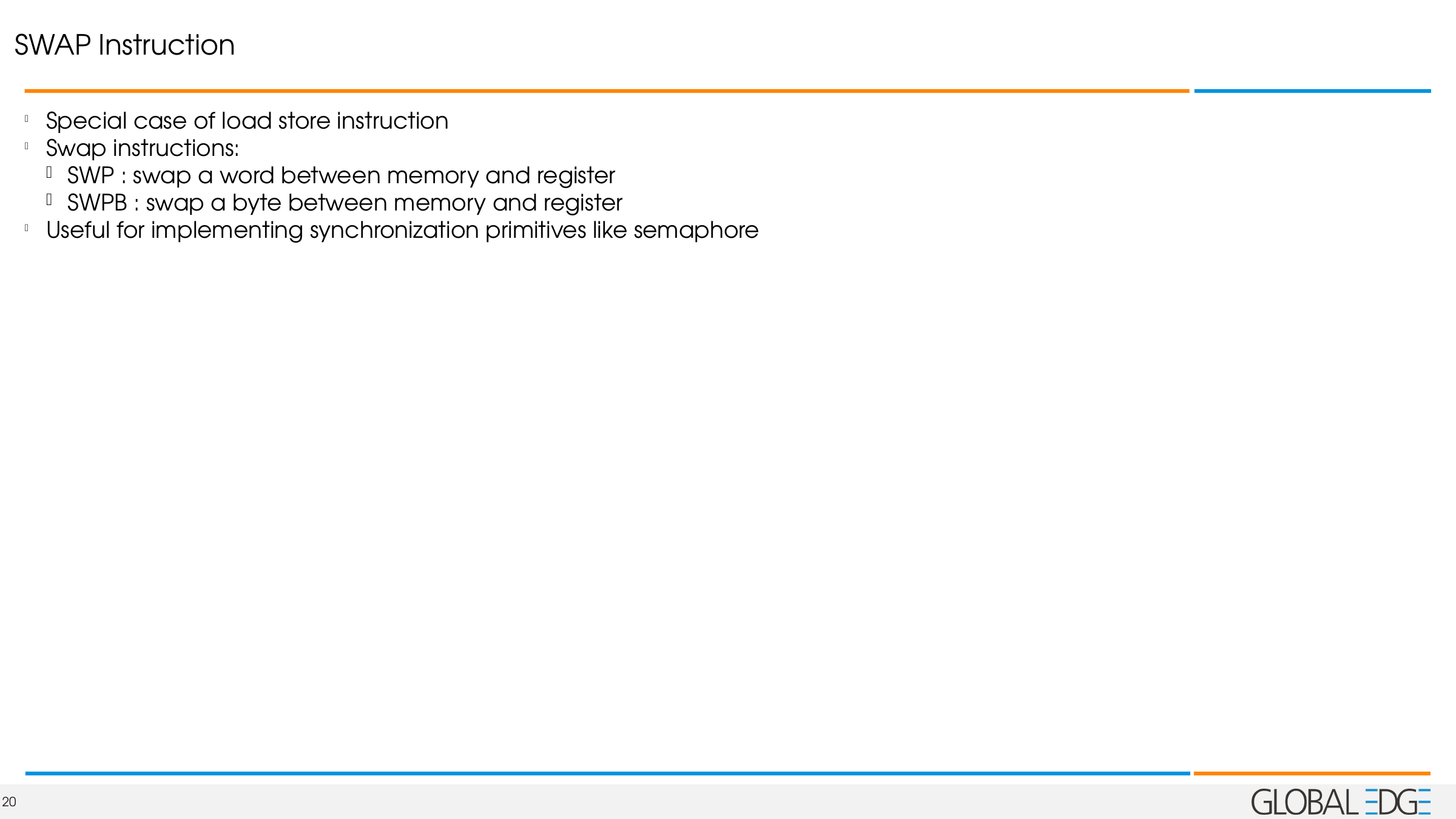

SWAP Instruction
Special case of load store instruction
Swap instructions:
SWP : swap a word between memory and register
SWPB : swap a byte between memory and register
Useful for implementing synchronization primitives like semaphore